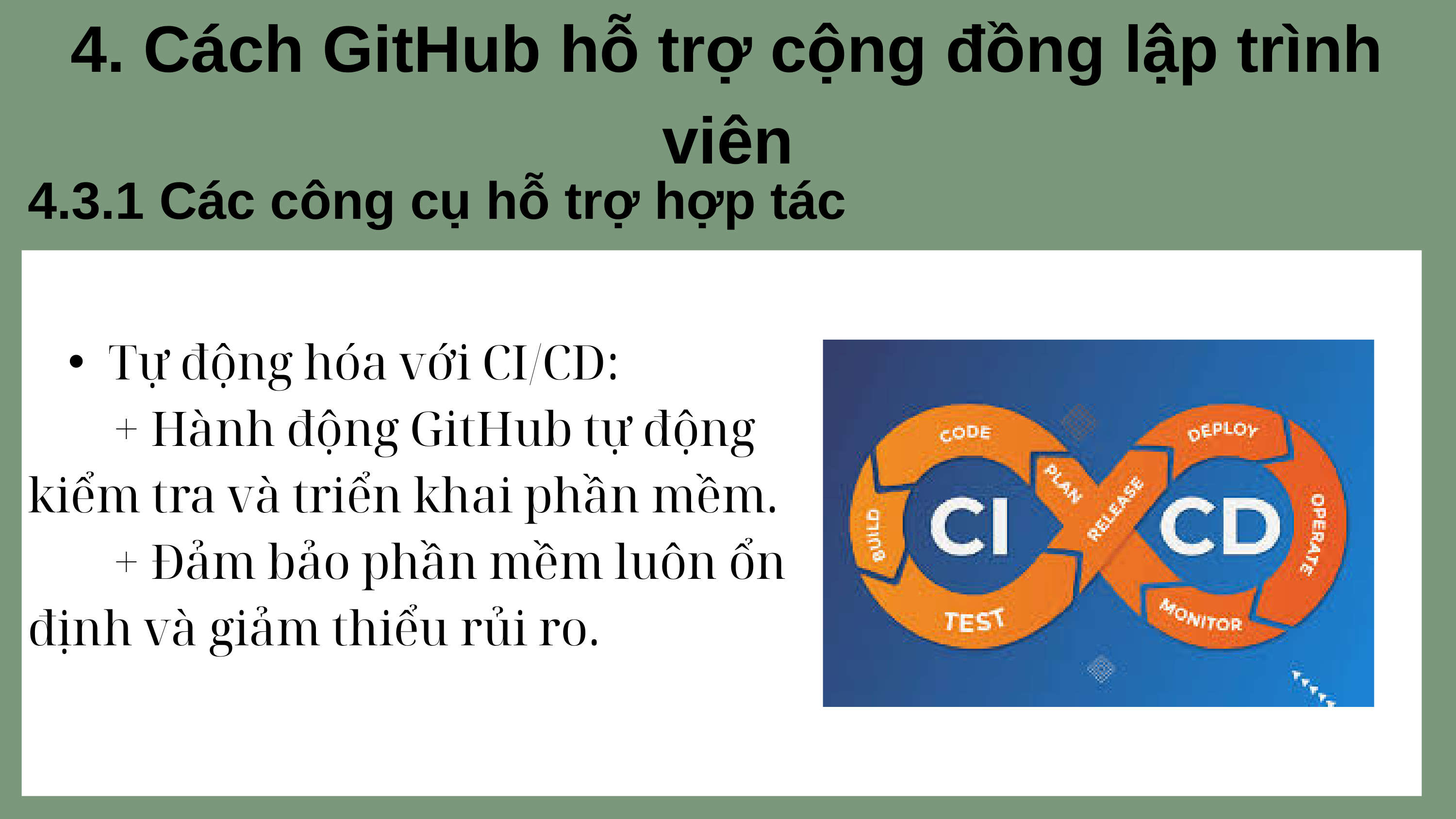

4. Cách GitHub hỗ trợ cộng đồng lập trình viên

4.3.1 Các công cụ hỗ trợ hợp tác

Tự động hóa với CI/CD:
        + Hành động GitHub tự động kiểm tra và triển khai phần mềm.
        + Đảm bảo phần mềm luôn ổn định và giảm thiểu rủi ro.